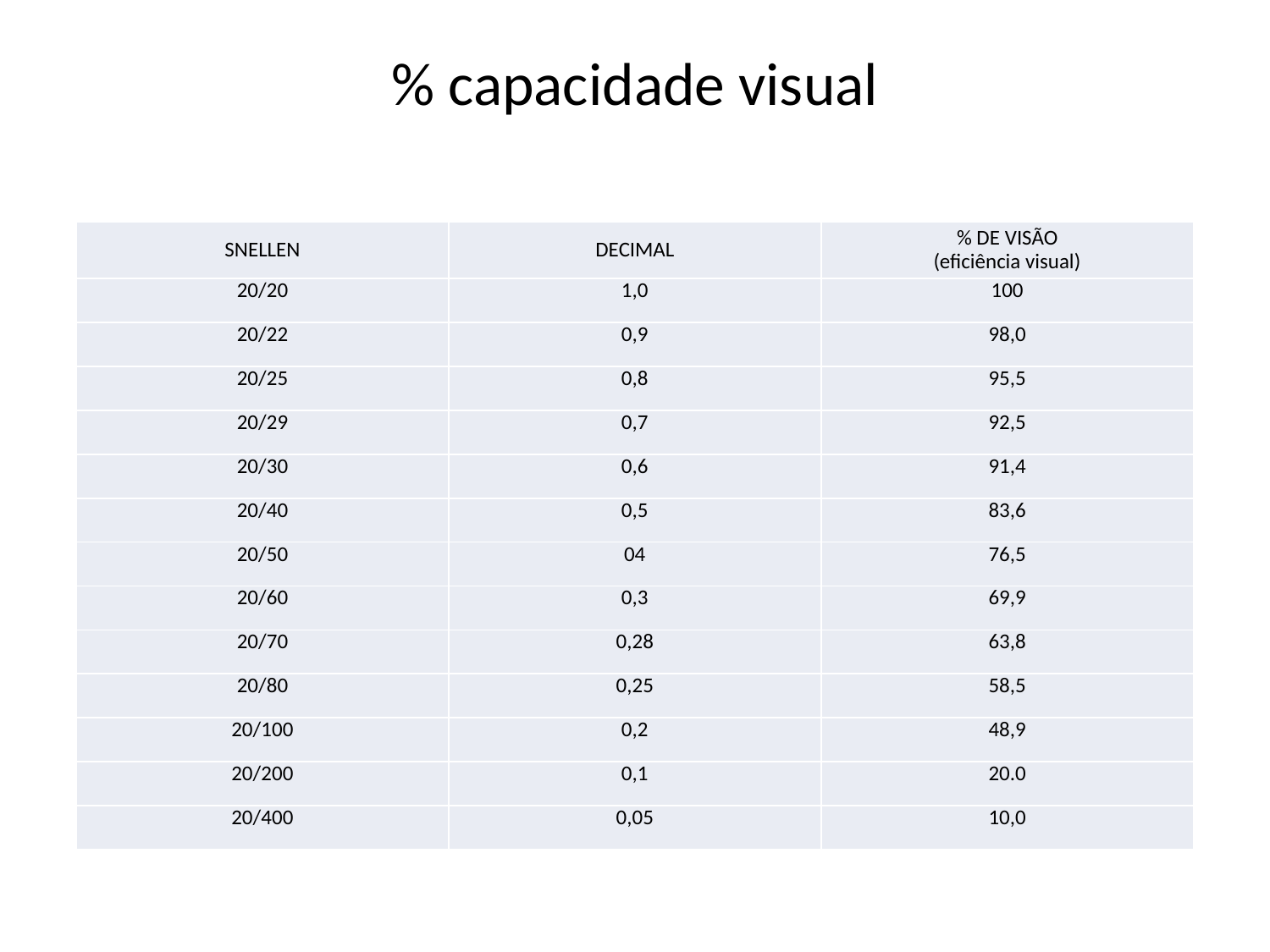

# % capacidade visual
| SNELLEN | DECIMAL | % DE VISÃO (eficiência visual) |
| --- | --- | --- |
| 20/20 | 1,0 | 100 |
| 20/22 | 0,9 | 98,0 |
| 20/25 | 0,8 | 95,5 |
| 20/29 | 0,7 | 92,5 |
| 20/30 | 0,6 | 91,4 |
| 20/40 | 0,5 | 83,6 |
| 20/50 | 04 | 76,5 |
| 20/60 | 0,3 | 69,9 |
| 20/70 | 0,28 | 63,8 |
| 20/80 | 0,25 | 58,5 |
| 20/100 | 0,2 | 48,9 |
| 20/200 | 0,1 | 20.0 |
| 20/400 | 0,05 | 10,0 |